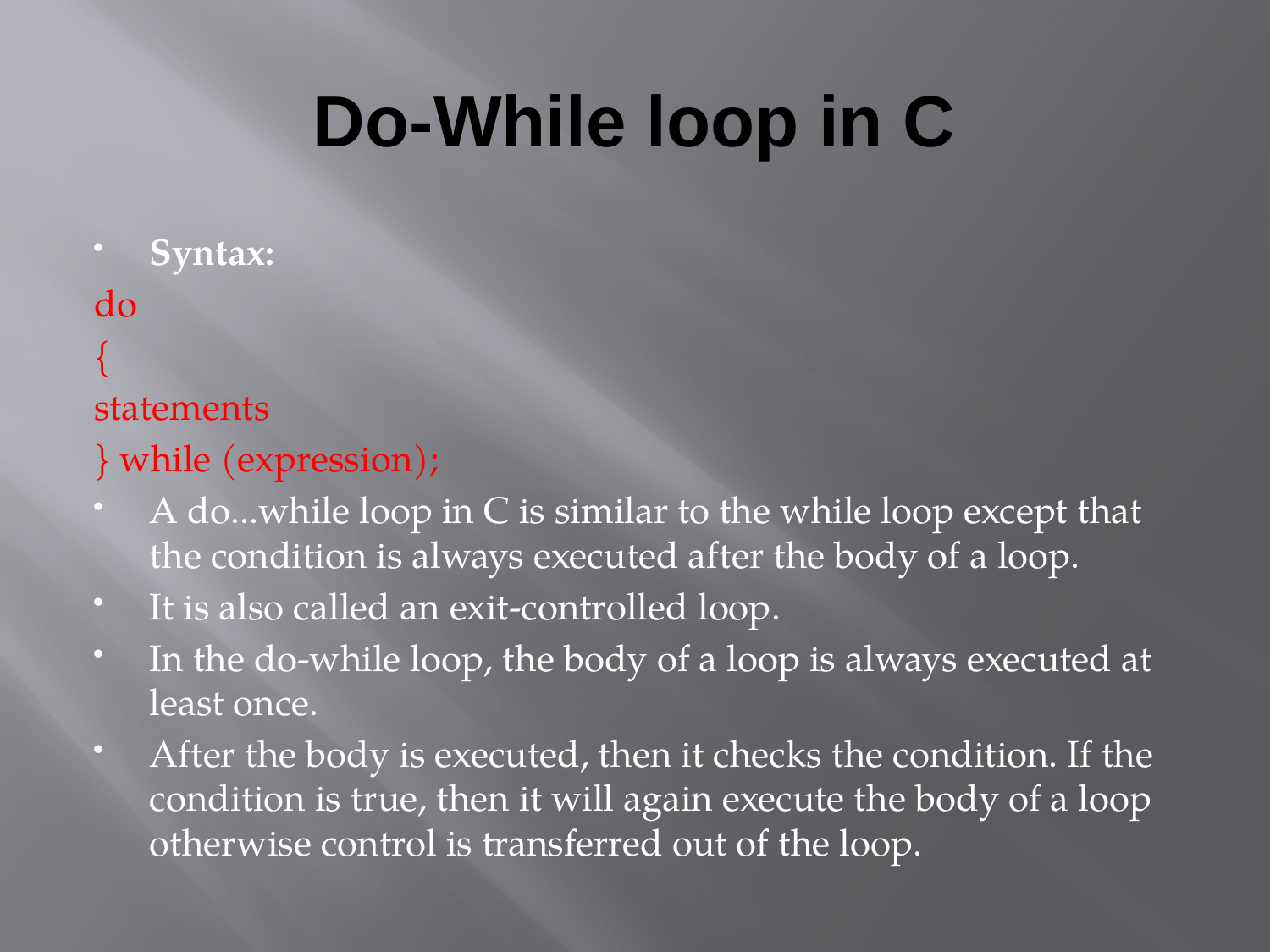

# Do-While loop in C
Syntax:
do
{
statements
} while (expression);
A do...while loop in C is similar to the while loop except that the condition is always executed after the body of a loop.
It is also called an exit-controlled loop.
In the do-while loop, the body of a loop is always executed at least once.
After the body is executed, then it checks the condition. If the condition is true, then it will again execute the body of a loop otherwise control is transferred out of the loop.